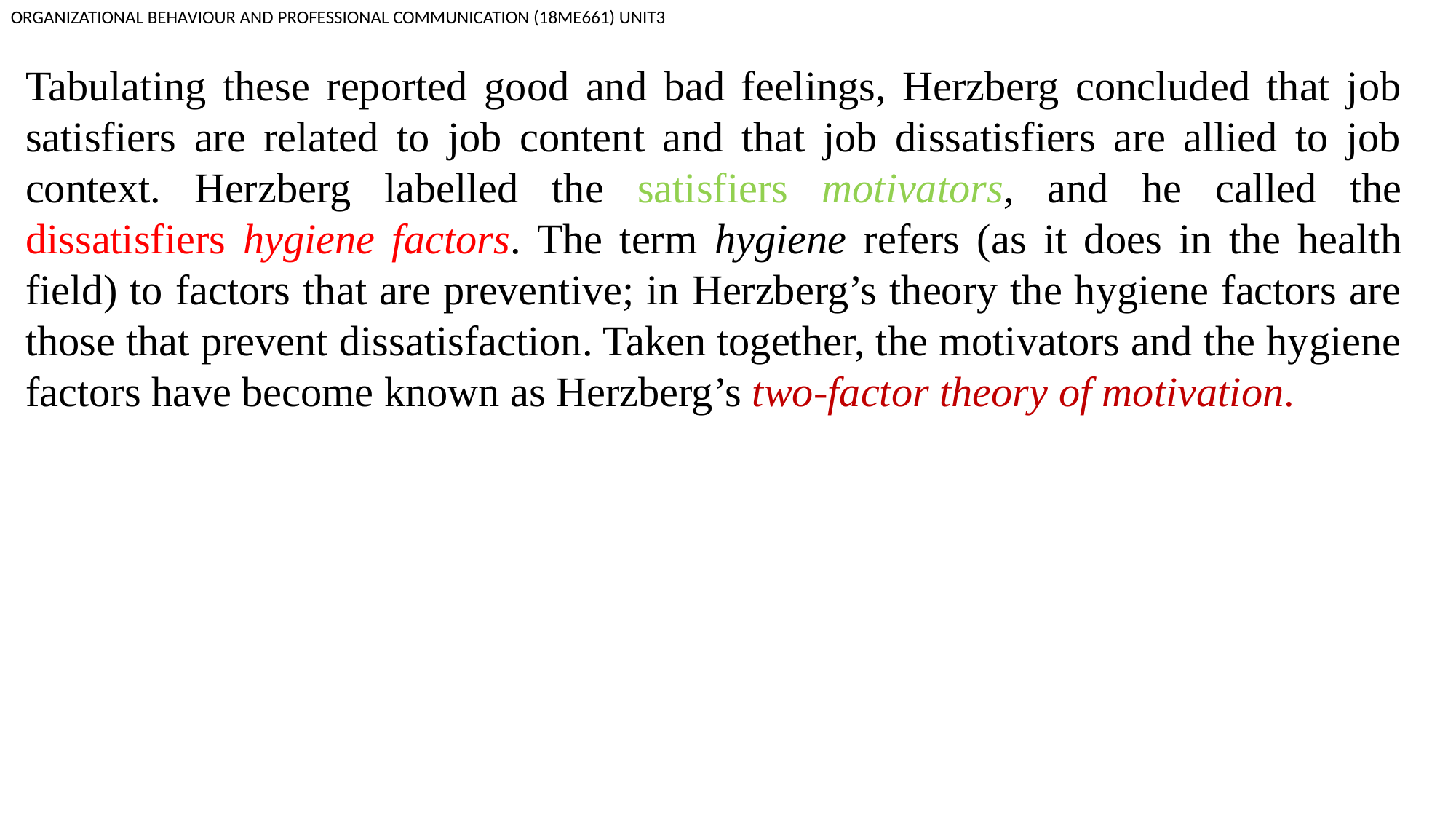

ORGANIZATIONAL BEHAVIOUR AND PROFESSIONAL COMMUNICATION (18ME661) UNIT3
Tabulating these reported good and bad feelings, Herzberg concluded that job satisfiers are related to job content and that job dissatisfiers are allied to job context. Herzberg labelled the satisfiers motivators, and he called the dissatisfiers hygiene factors. The term hygiene refers (as it does in the health field) to factors that are preventive; in Herzberg’s theory the hygiene factors are those that prevent dissatisfaction. Taken together, the motivators and the hygiene factors have become known as Herzberg’s two-factor theory of motivation.